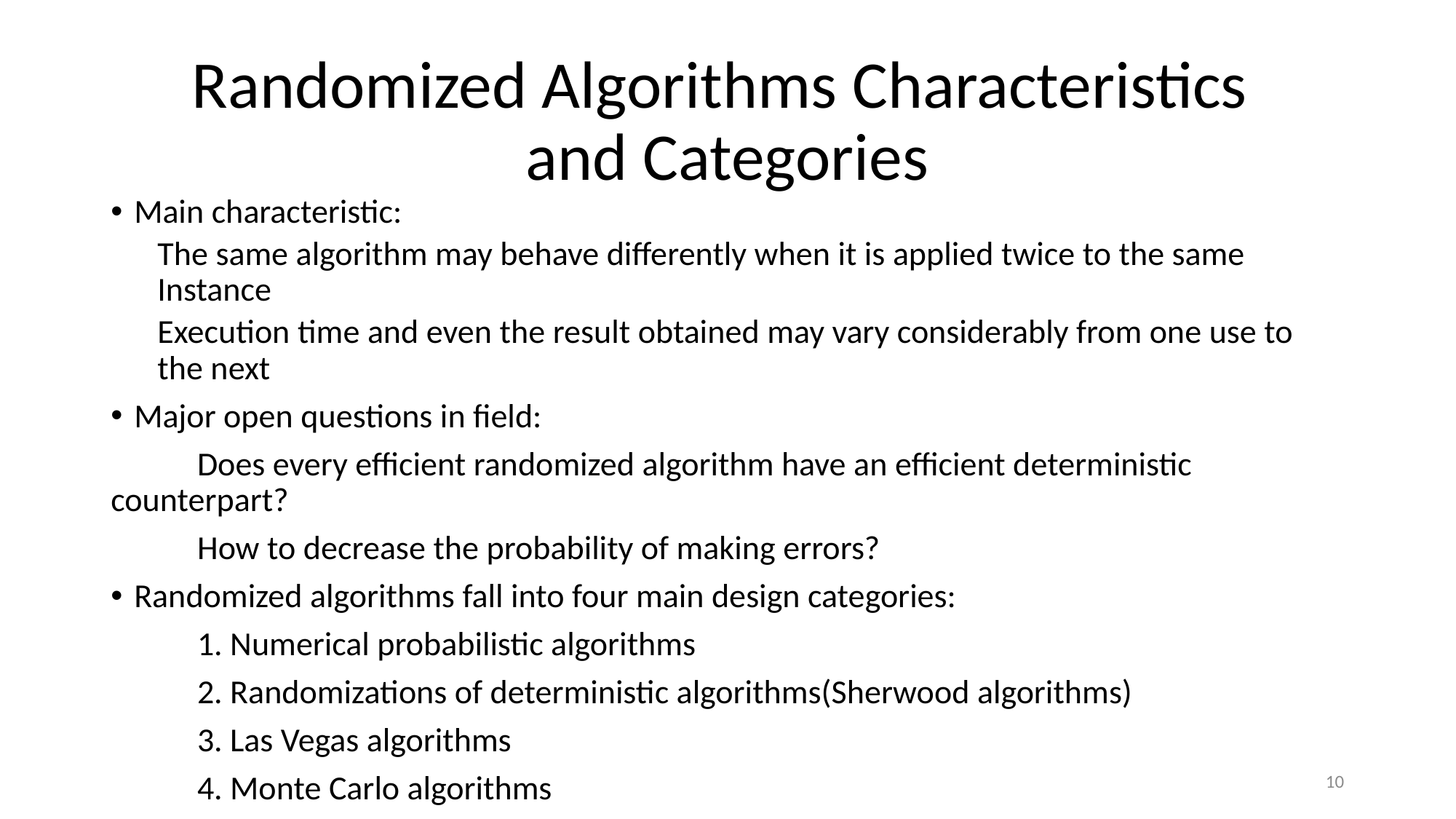

# Randomized Algorithms Characteristics and Categories
Main characteristic:
The same algorithm may behave differently when it is applied twice to the same Instance
Execution time and even the result obtained may vary considerably from one use to the next
Major open questions in field:
    	Does every efficient randomized algorithm have an efficient deterministic counterpart?
    	How to decrease the probability of making errors?
Randomized algorithms fall into four main design categories:
   	1. Numerical probabilistic algorithms
   	2. Randomizations of deterministic algorithms(Sherwood algorithms)
   	3. Las Vegas algorithms
   	4. Monte Carlo algorithms

10